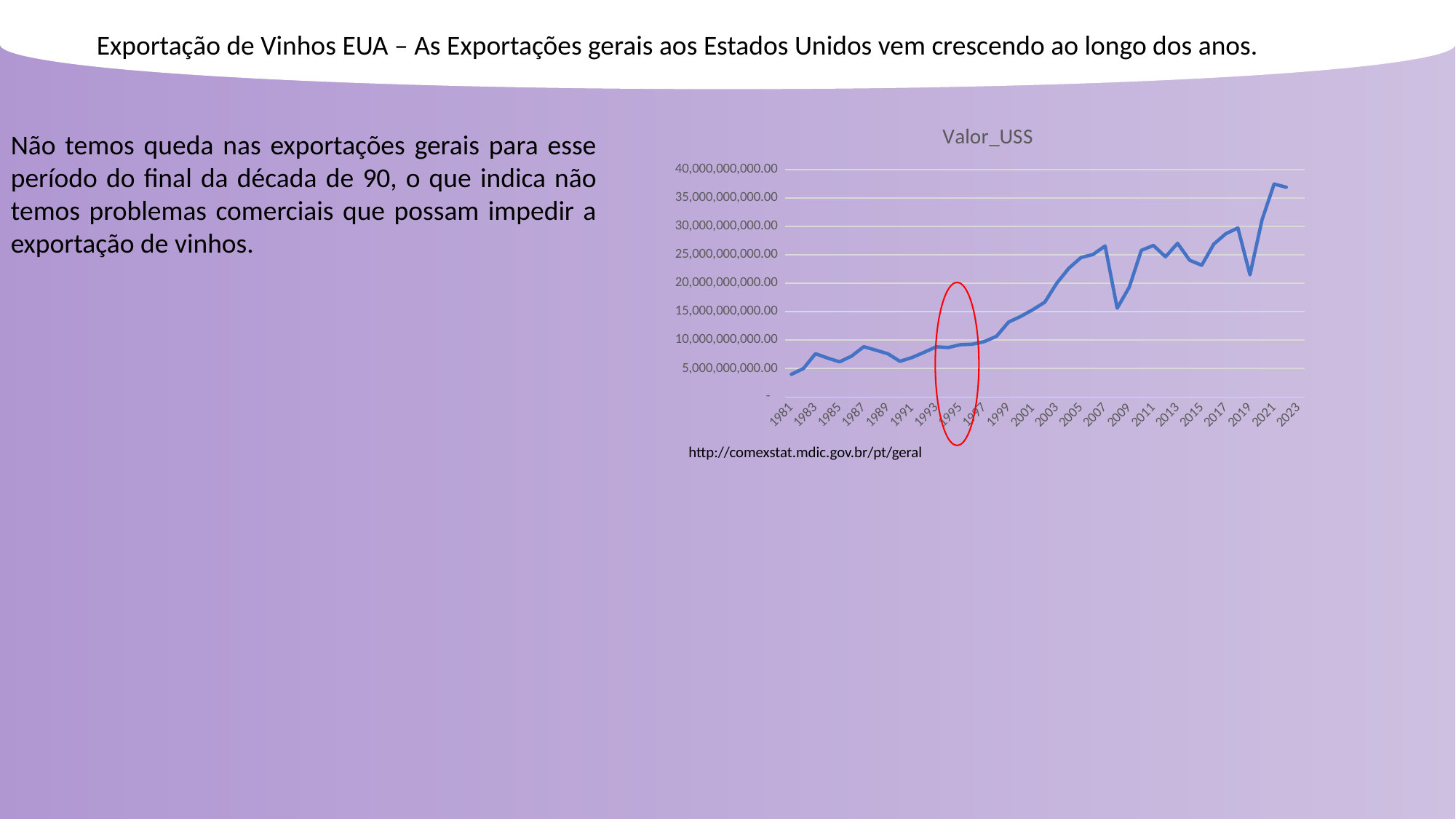

Exportação de Vinhos EUA – As Exportações gerais aos Estados Unidos vem crescendo ao longo dos anos.

[unsupported chart]

Não temos queda nas exportações gerais para esse período do final da década de 90, o que indica não temos problemas comerciais que possam impedir a exportação de vinhos.

http://comexstat.mdic.gov.br/pt/geral